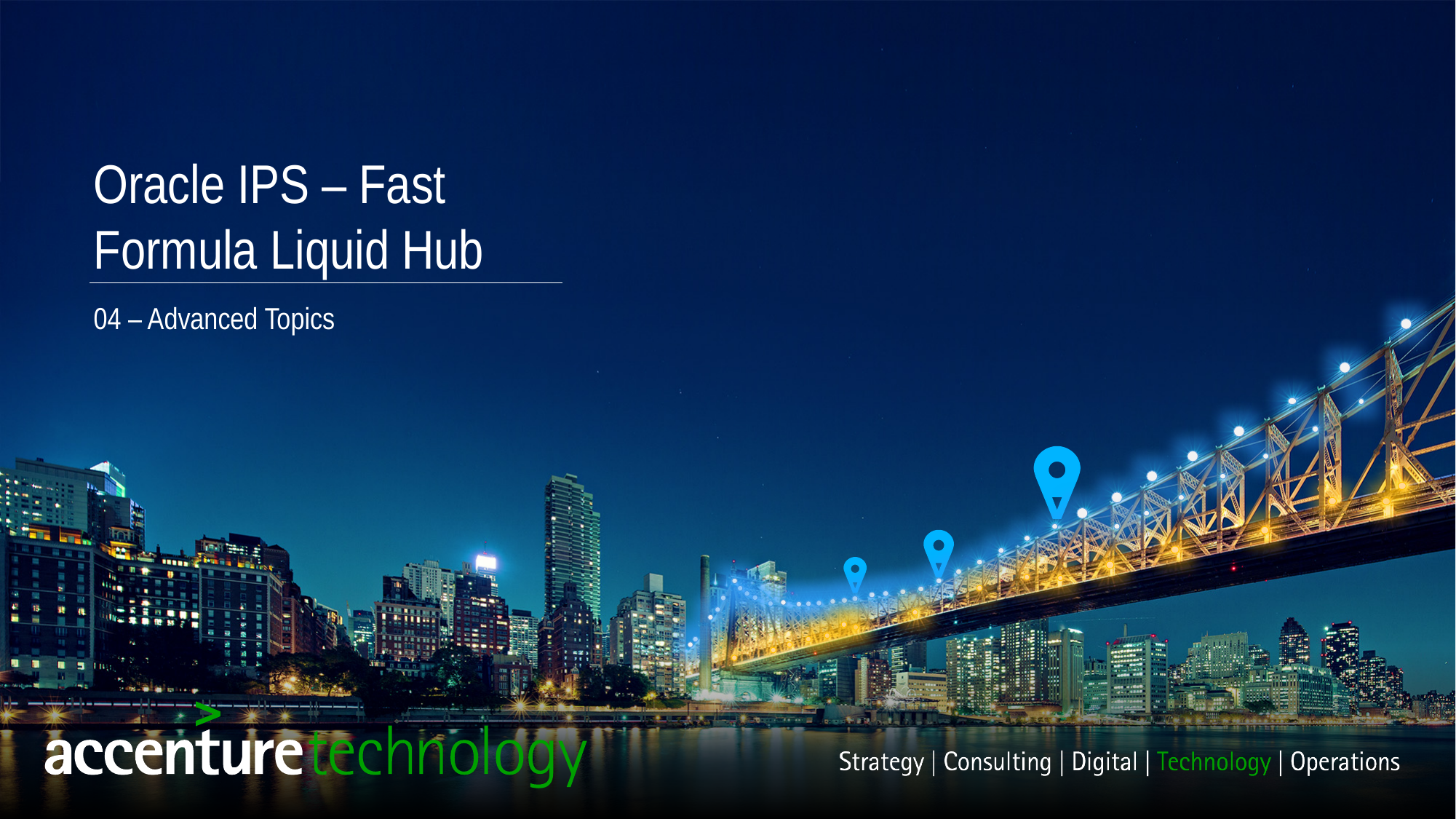

Oracle IPS – Fast Formula Liquid Hub
04 – Advanced Topics